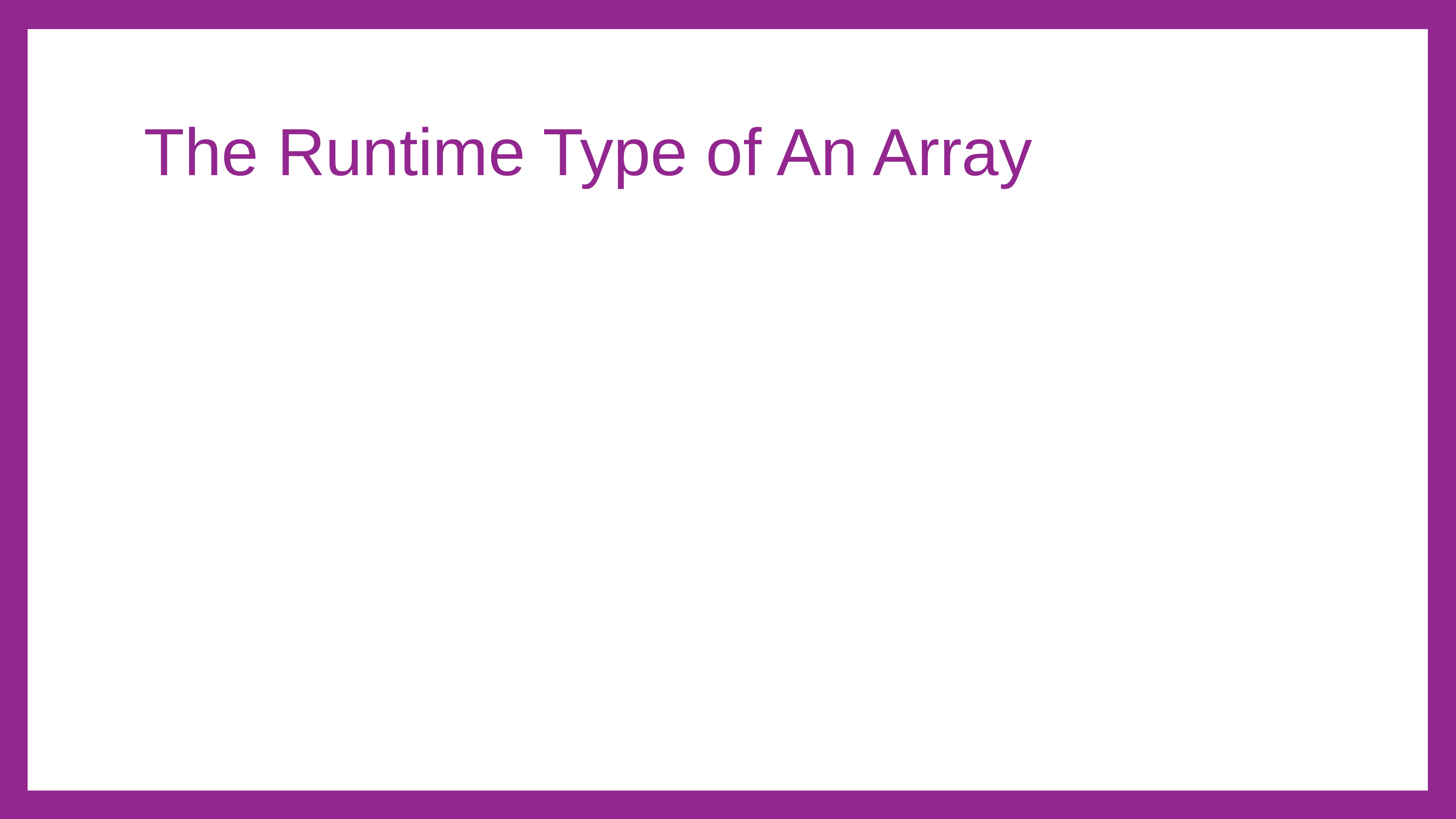

# The Runtime Type of An Array